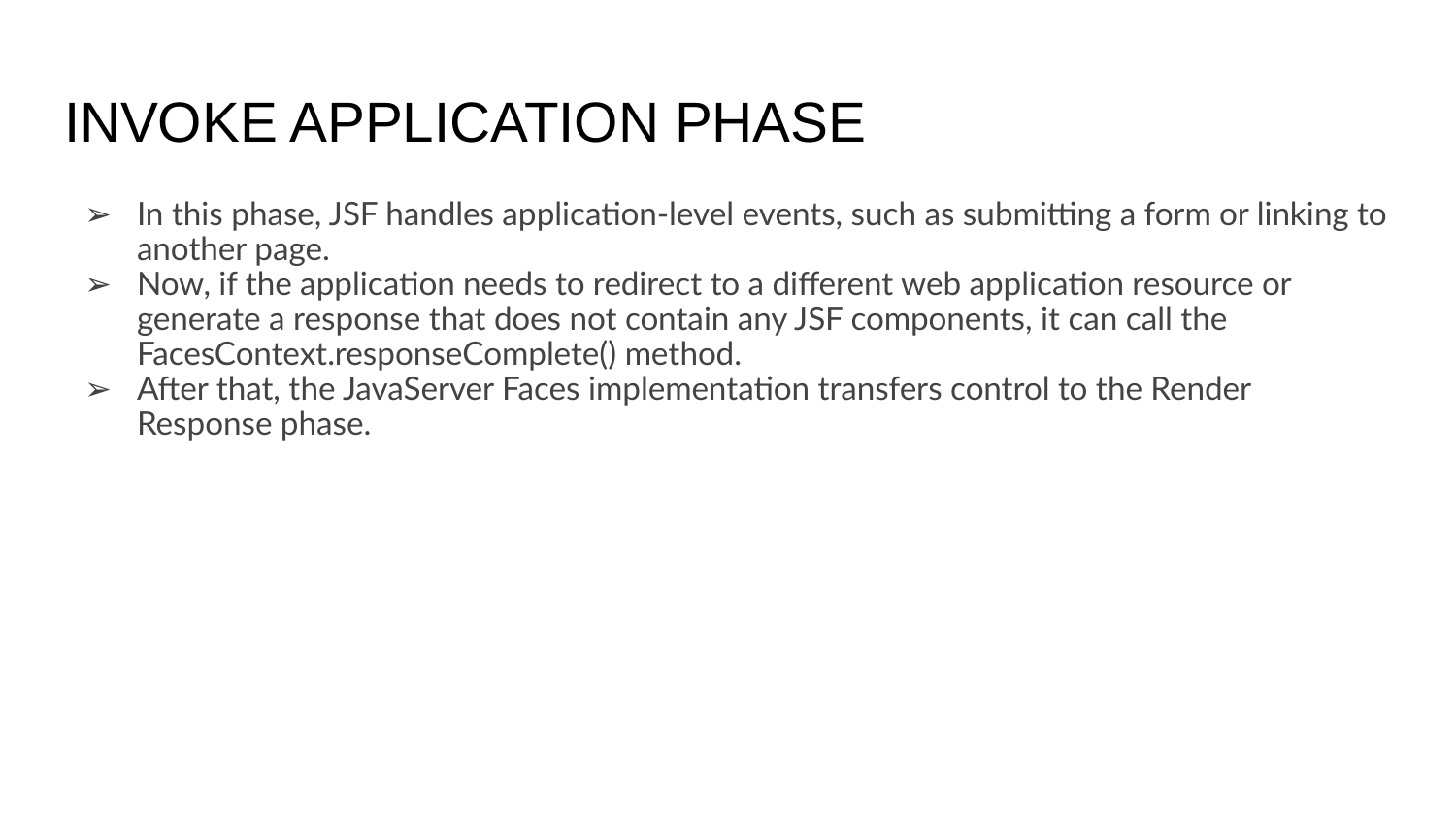

# INVOKE APPLICATION PHASE
In this phase, JSF handles application-level events, such as submitting a form or linking to another page.
Now, if the application needs to redirect to a different web application resource or generate a response that does not contain any JSF components, it can call the FacesContext.responseComplete() method.
After that, the JavaServer Faces implementation transfers control to the Render Response phase.